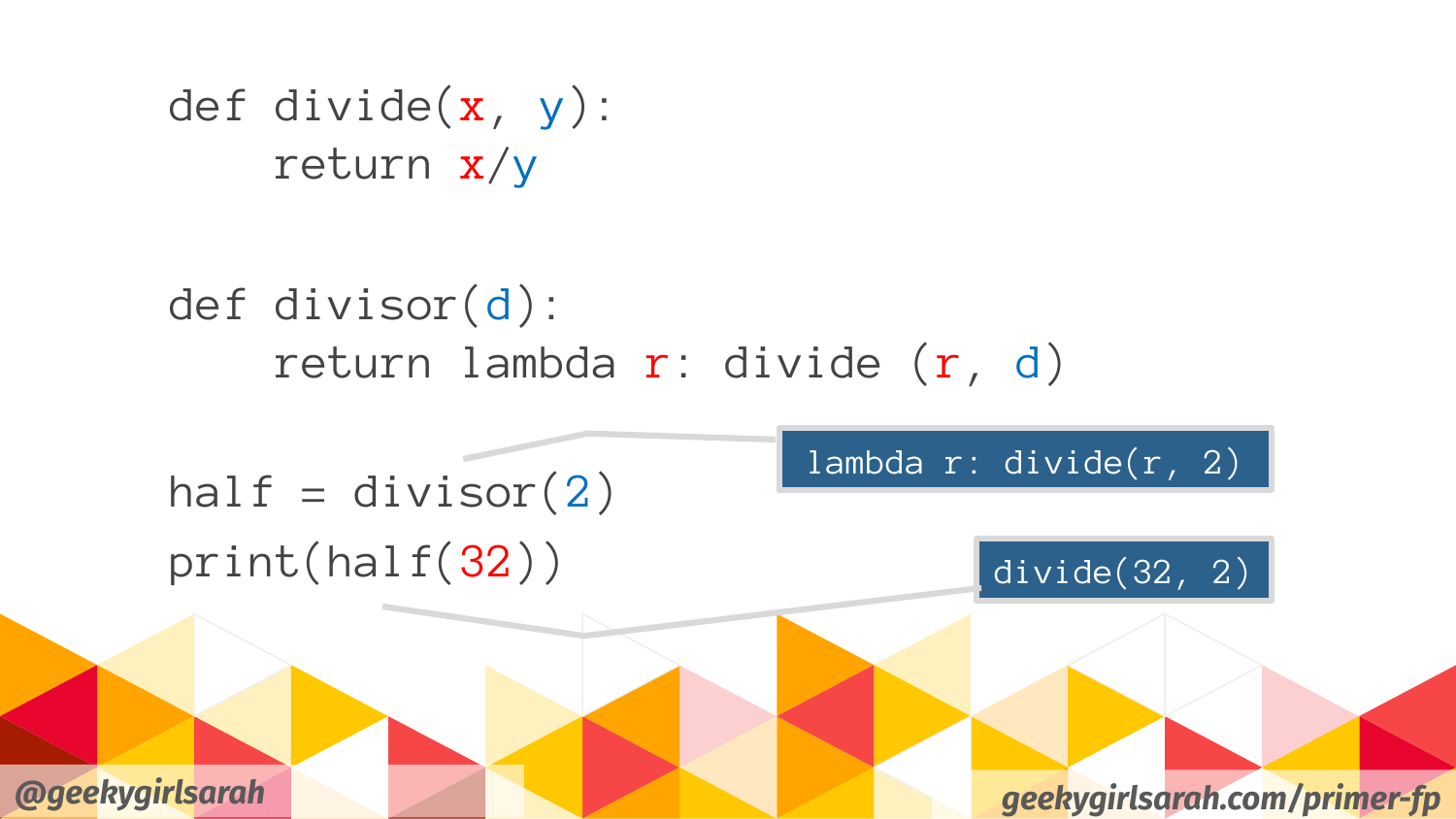

def divide(x, y):
    return x/y

def divisor(d):
    return lambda r: divide (r, d)
half = divisor(2)
print(half(32))

lambda r: divide(r, 2)
divide(32, 2)